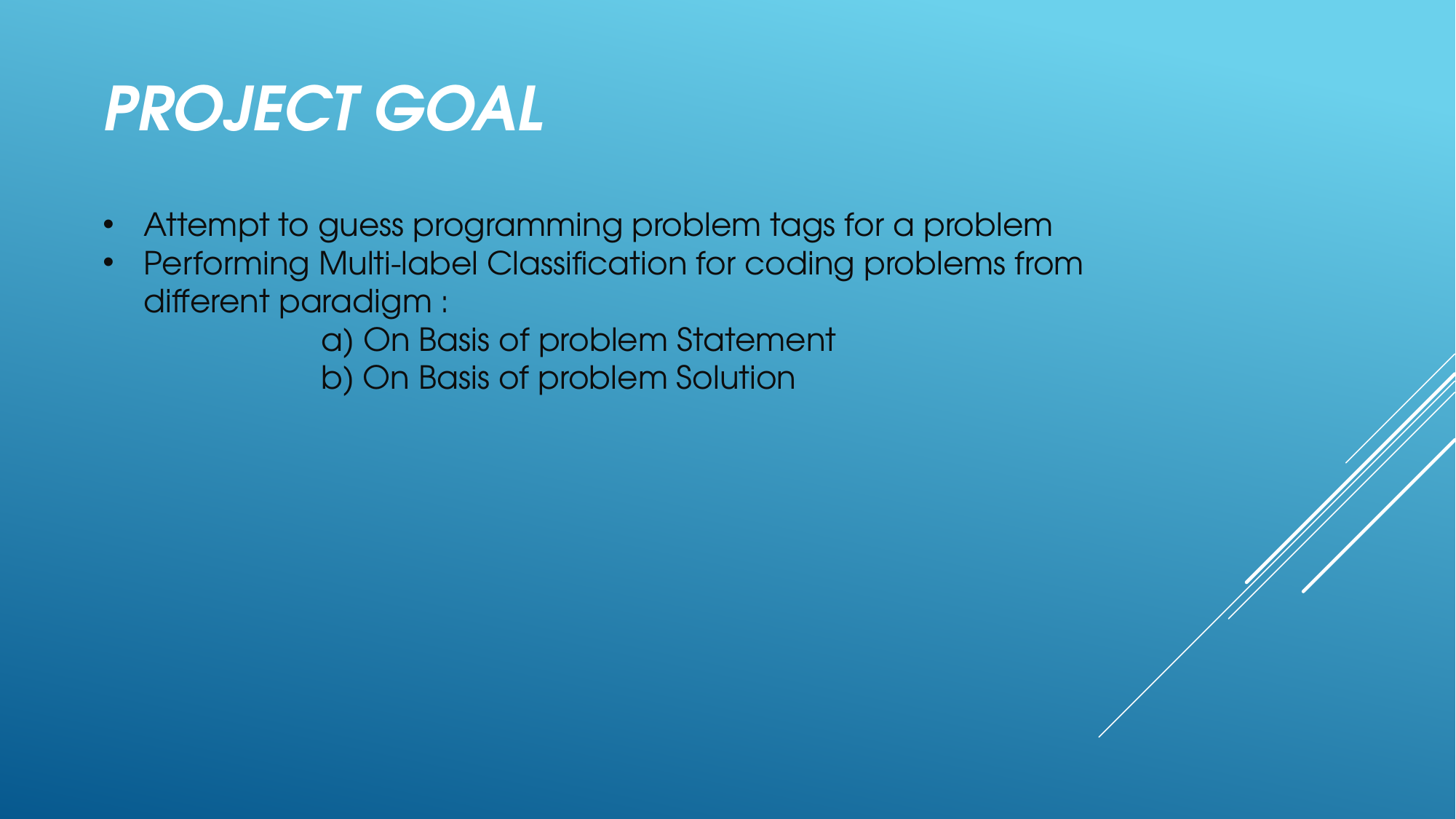

# Project goal
Attempt to guess programming problem tags for a problem
Performing Multi-label Classification for coding problems from different paradigm :
		a) On Basis of problem Statement
		b) On Basis of problem Solution